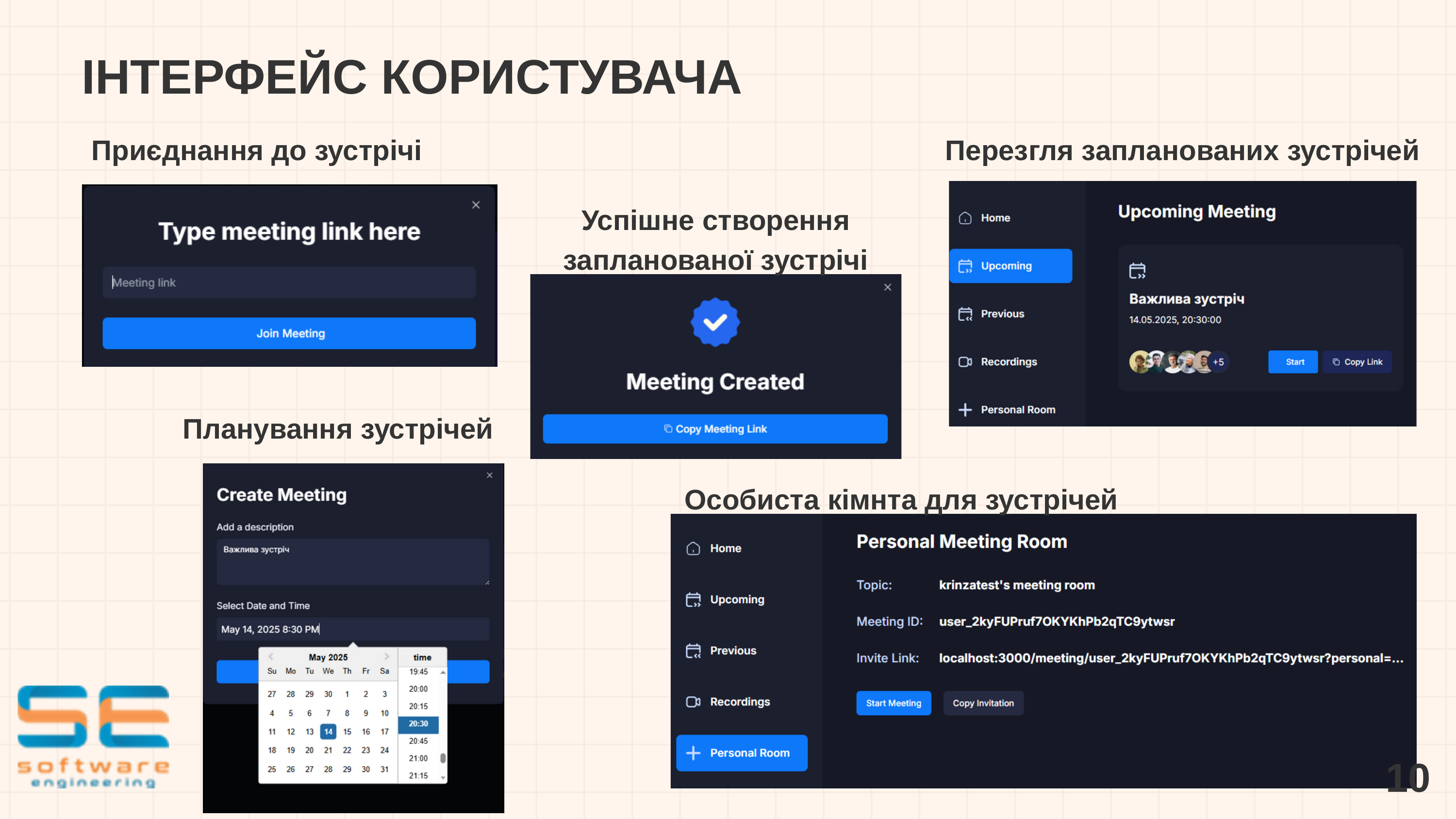

ІНТЕРФЕЙС КОРИСТУВАЧА
Приєднання до зустрічі
Перезгля запланованих зустрічей

Успішне створення запланованої зустрічі

Планування зустрічей

Особиста кімнта для зустрічей

10